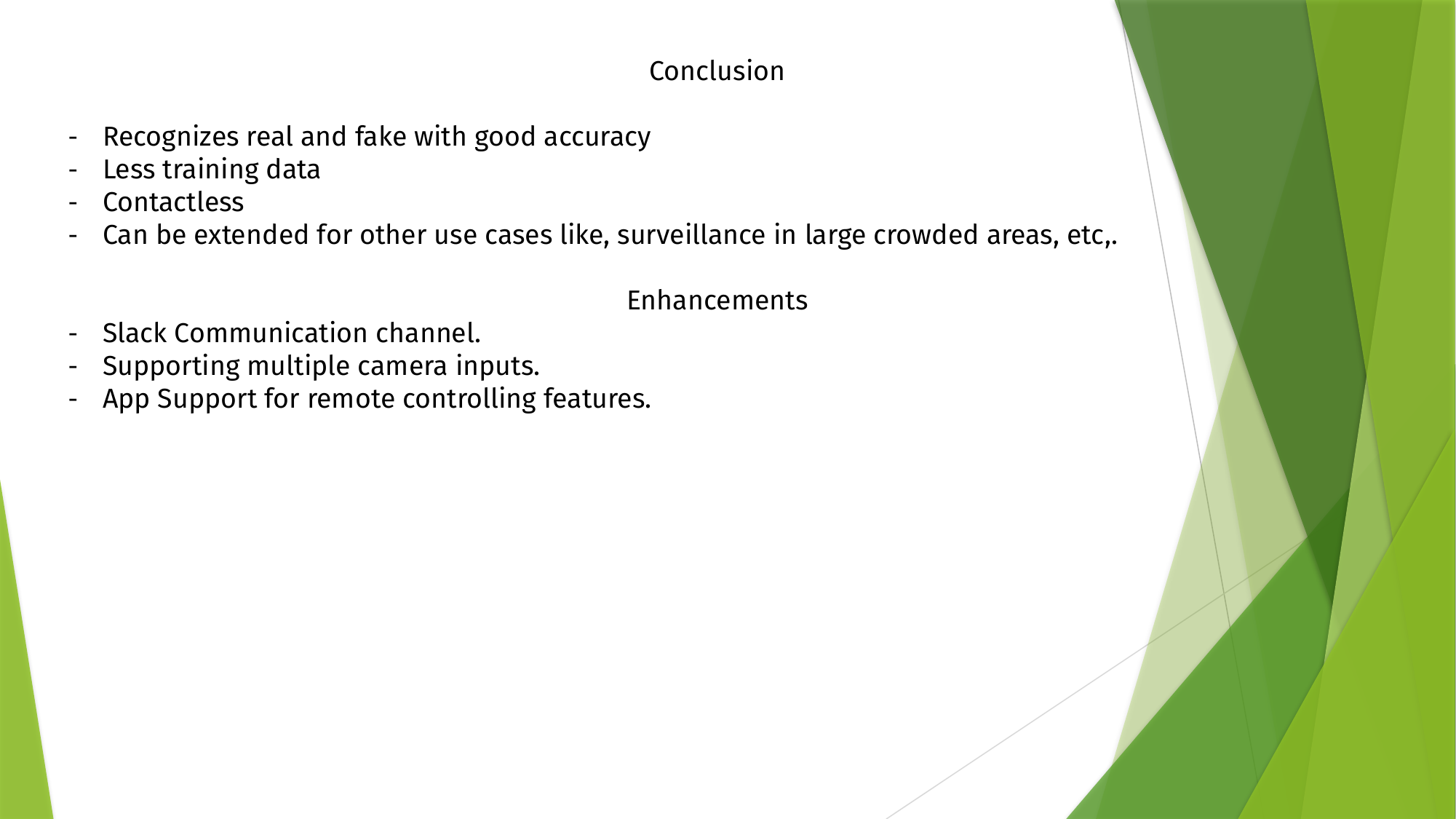

Conclusion

Recognizes real and fake with good accuracy
Less training data
Contactless
Can be extended for other use cases like, surveillance in large crowded areas, etc,.

Enhancements
Slack Communication channel.
Supporting multiple camera inputs.
App Support for remote controlling features.